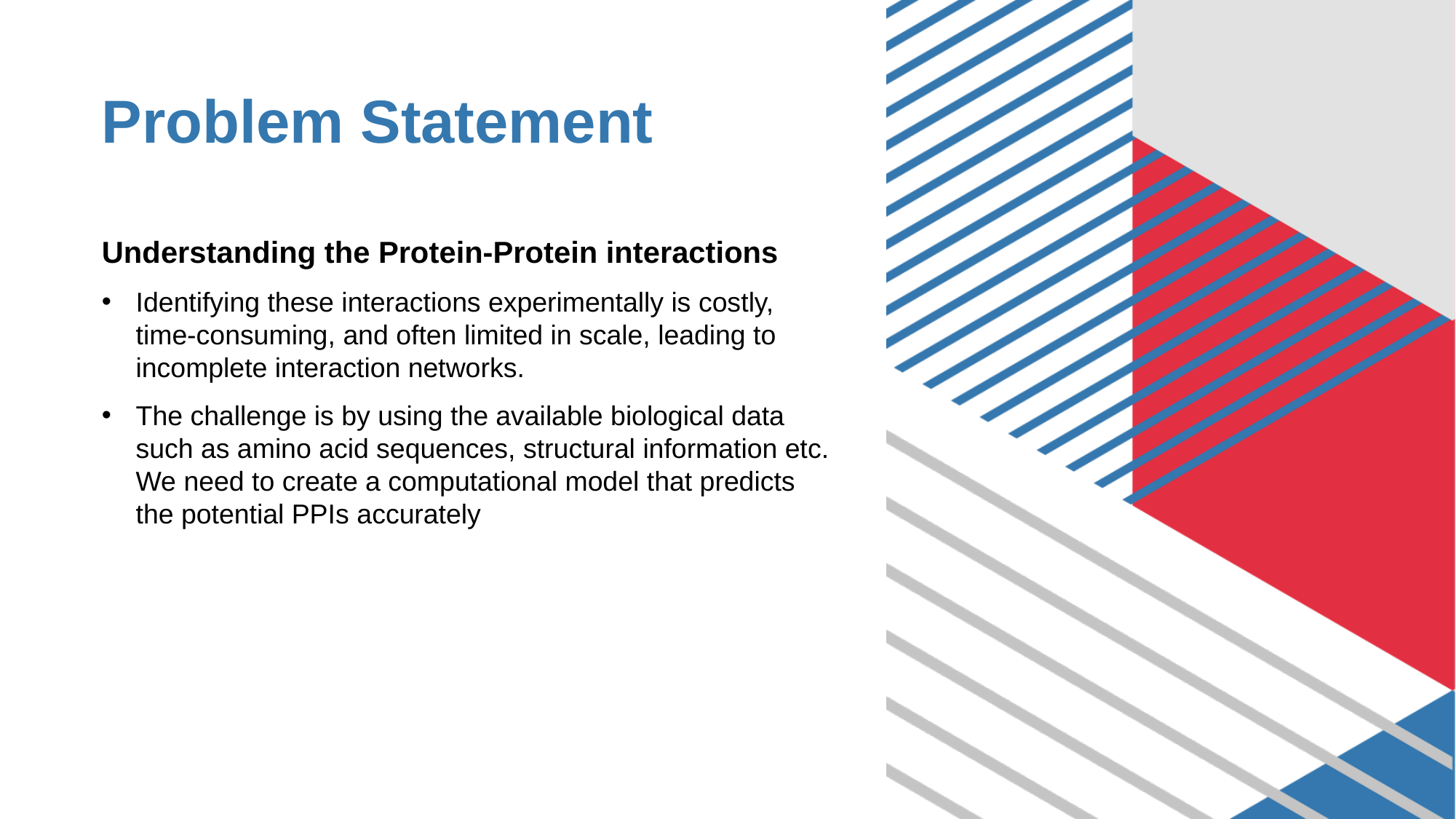

# Problem Statement
Understanding the Protein-Protein interactions
Identifying these interactions experimentally is costly, time-consuming, and often limited in scale, leading to incomplete interaction networks.
The challenge is by using the available biological data such as amino acid sequences, structural information etc. We need to create a computational model that predicts the potential PPIs accurately